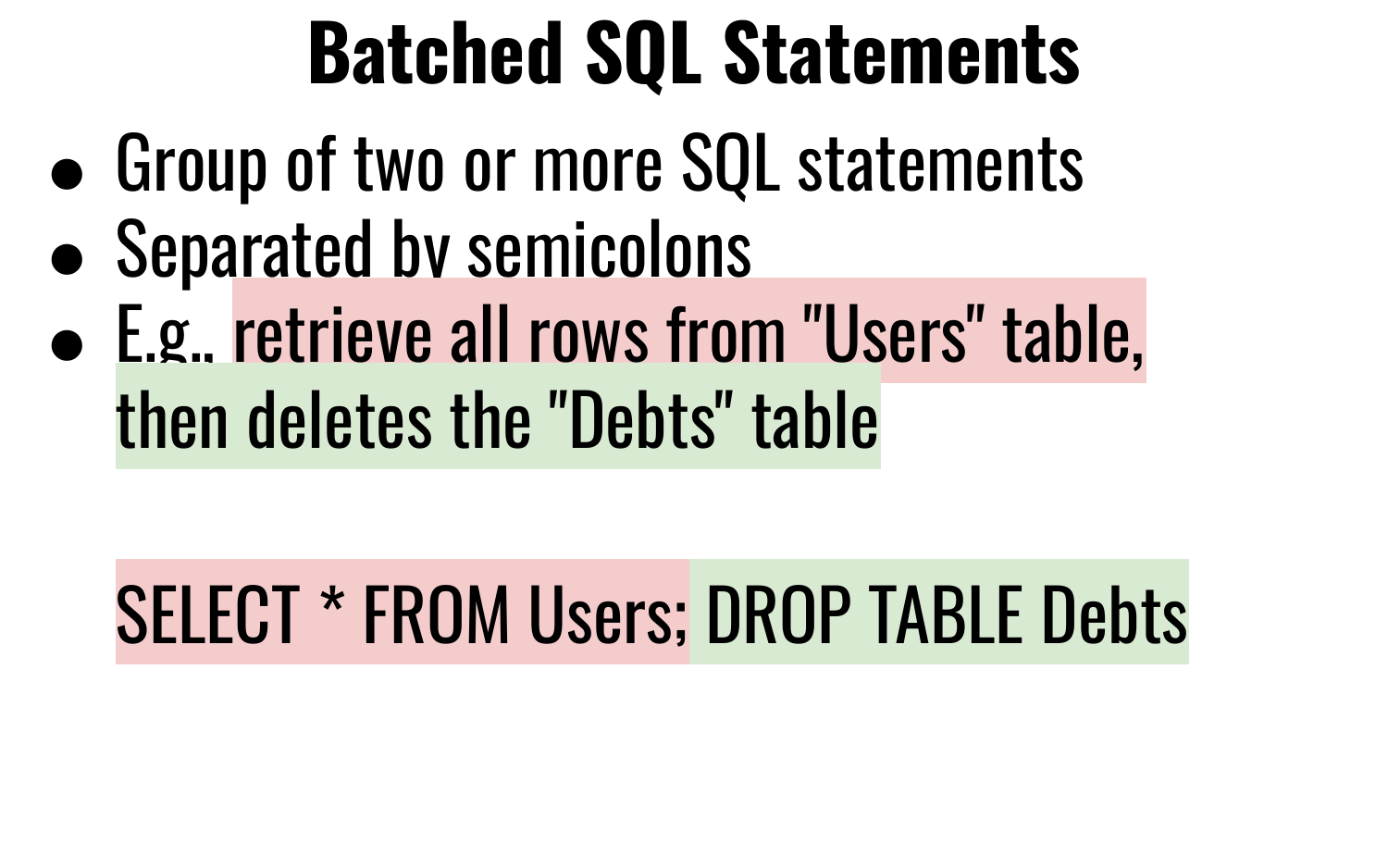

# Batched SQL Statements
Group of two or more SQL statements
Separated by semicolons
E.g., retrieve all rows from "Users" table,
then deletes the "Debts" table

SELECT * FROM Users; DROP TABLE Debts